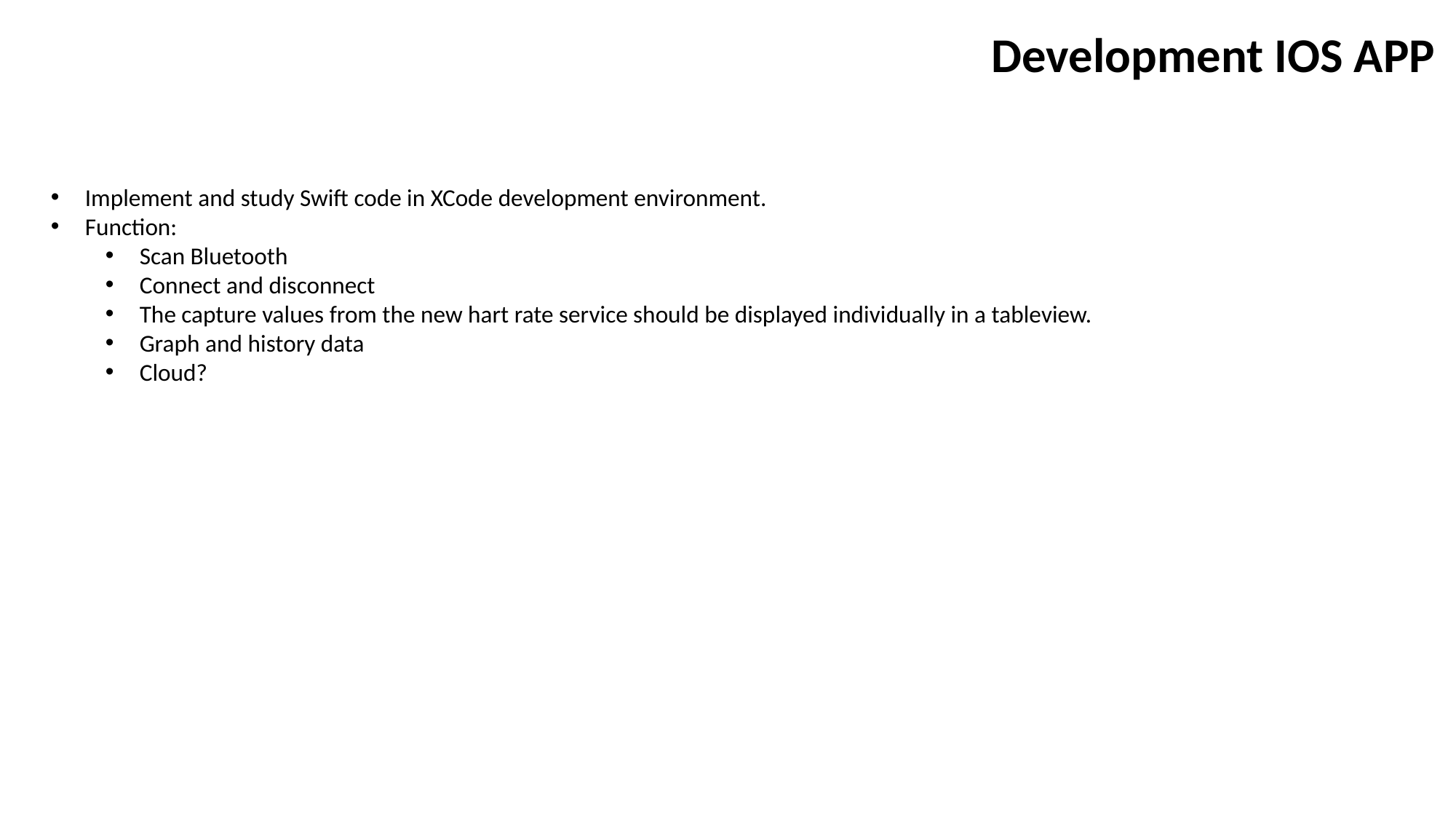

Development IOS APP
Implement and study Swift code in XCode development environment.
Function:
Scan Bluetooth
Connect and disconnect
The capture values from the new hart rate service should be displayed individually in a tableview.
Graph and history data
Cloud?